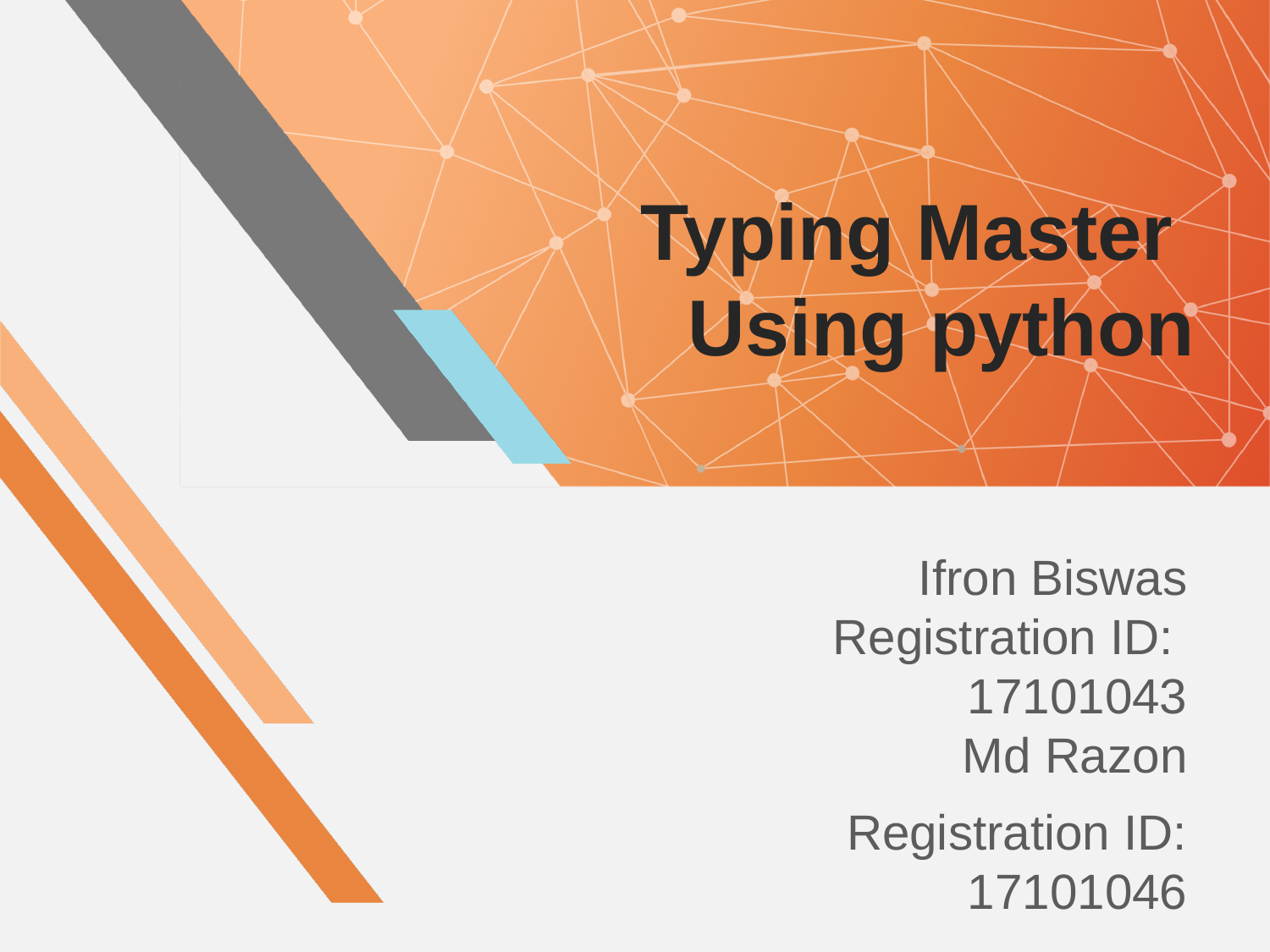

# Typing Master Using python
Ifron Biswas
Registration ID:  17101043
Md Razon
Registration ID: 17101046